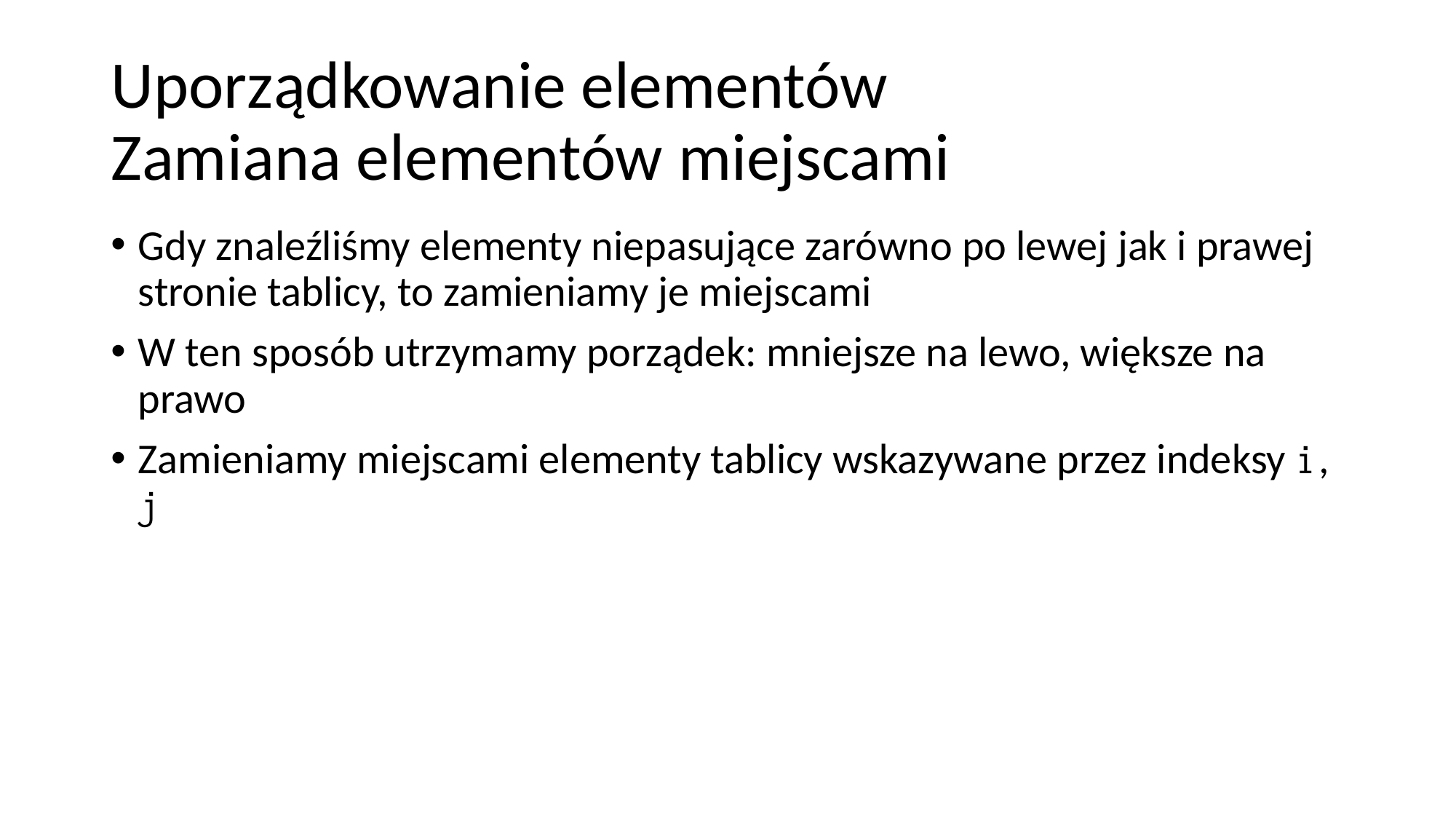

# Uporządkowanie elementów Zamiana elementów miejscami
Gdy znaleźliśmy elementy niepasujące zarówno po lewej jak i prawej stronie tablicy, to zamieniamy je miejscami
W ten sposób utrzymamy porządek: mniejsze na lewo, większe na prawo
Zamieniamy miejscami elementy tablicy wskazywane przez indeksy i, j